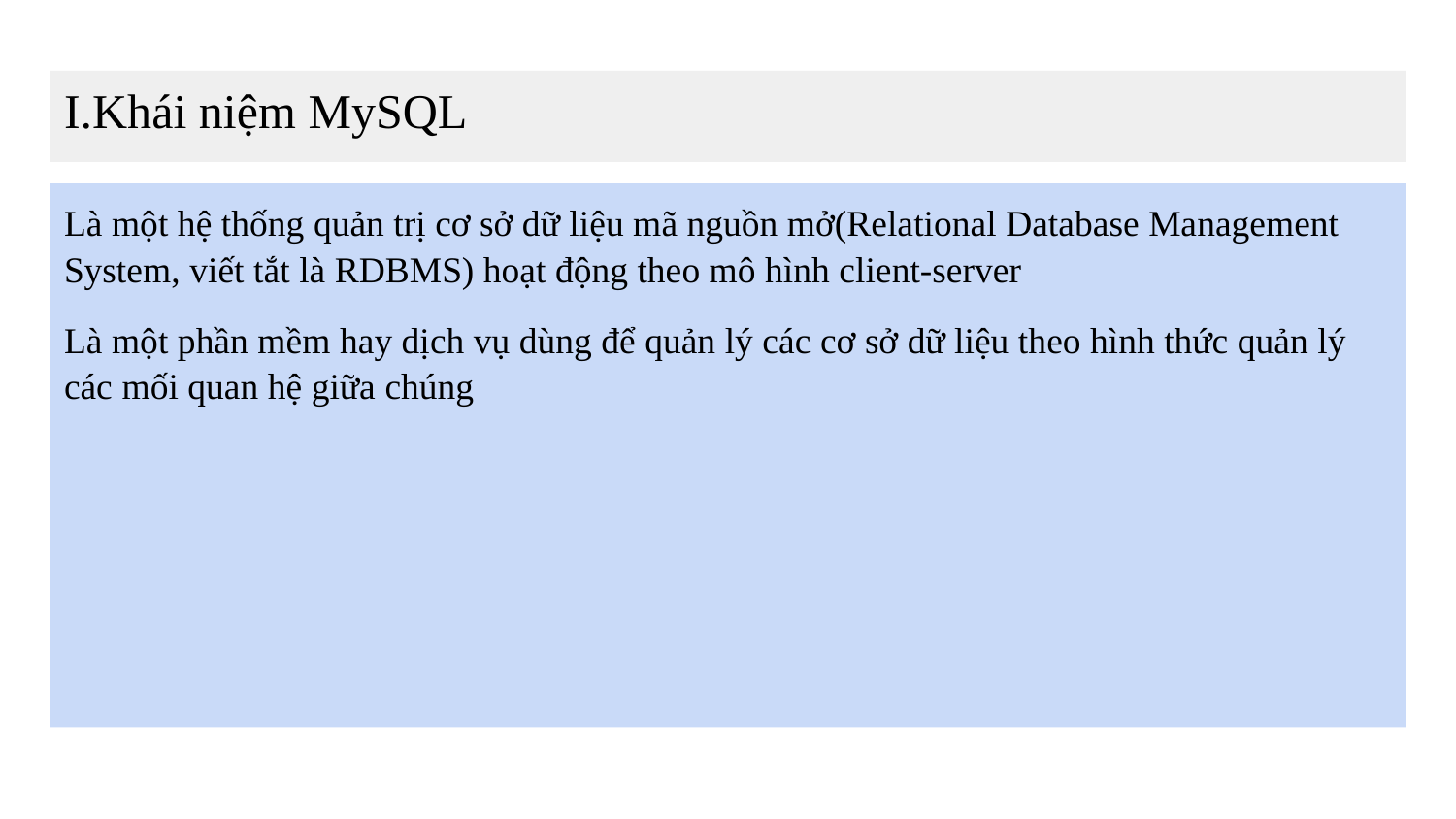

# I.Khái niệm MySQL
Là một hệ thống quản trị cơ sở dữ liệu mã nguồn mở(Relational Database Management System, viết tắt là RDBMS) hoạt động theo mô hình client-server
Là một phần mềm hay dịch vụ dùng để quản lý các cơ sở dữ liệu theo hình thức quản lý các mối quan hệ giữa chúng